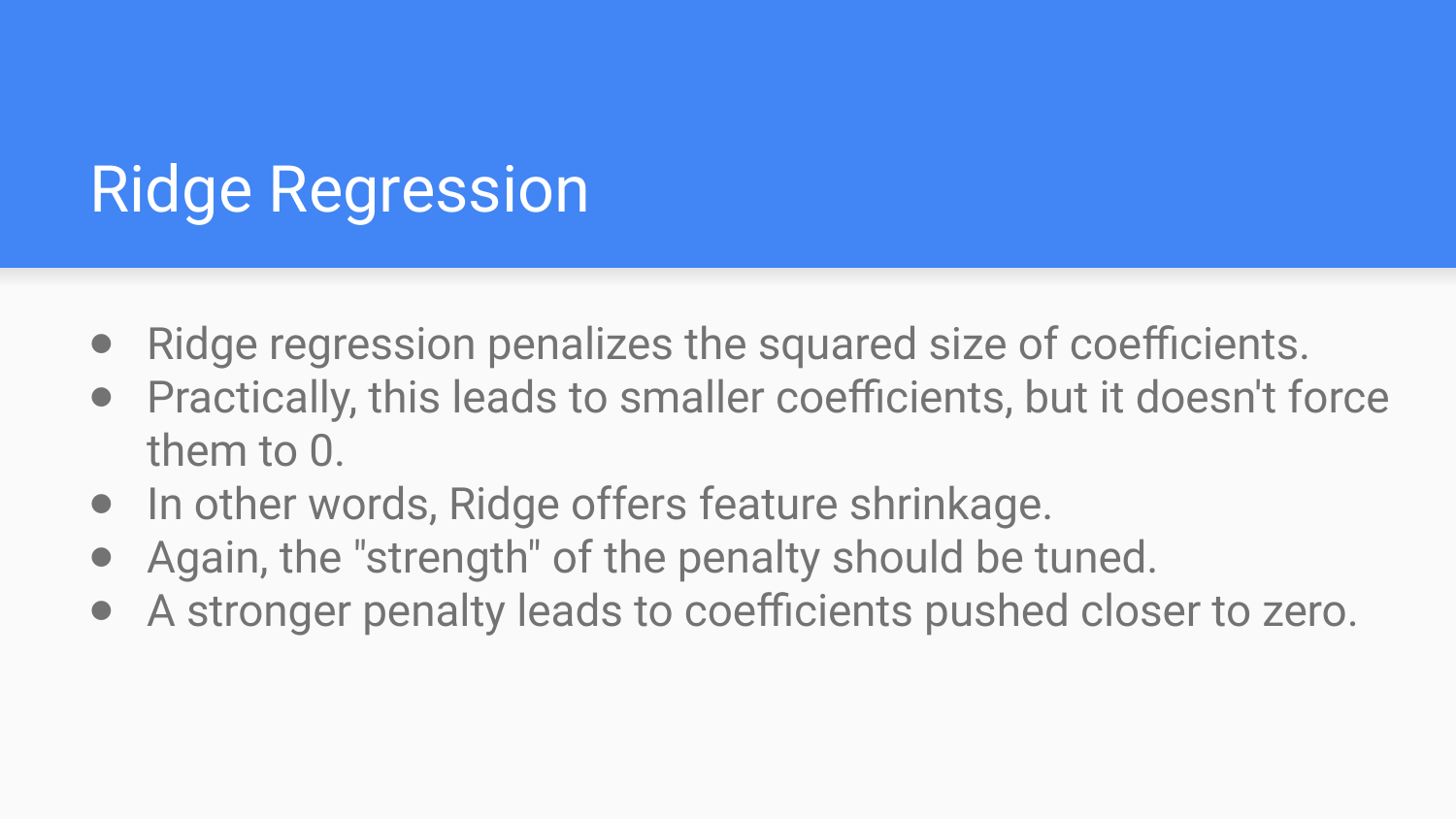

# Ridge Regression
Ridge regression penalizes the squared size of coefficients.
Practically, this leads to smaller coefficients, but it doesn't force them to 0.
In other words, Ridge offers feature shrinkage.
Again, the "strength" of the penalty should be tuned.
A stronger penalty leads to coefficients pushed closer to zero.